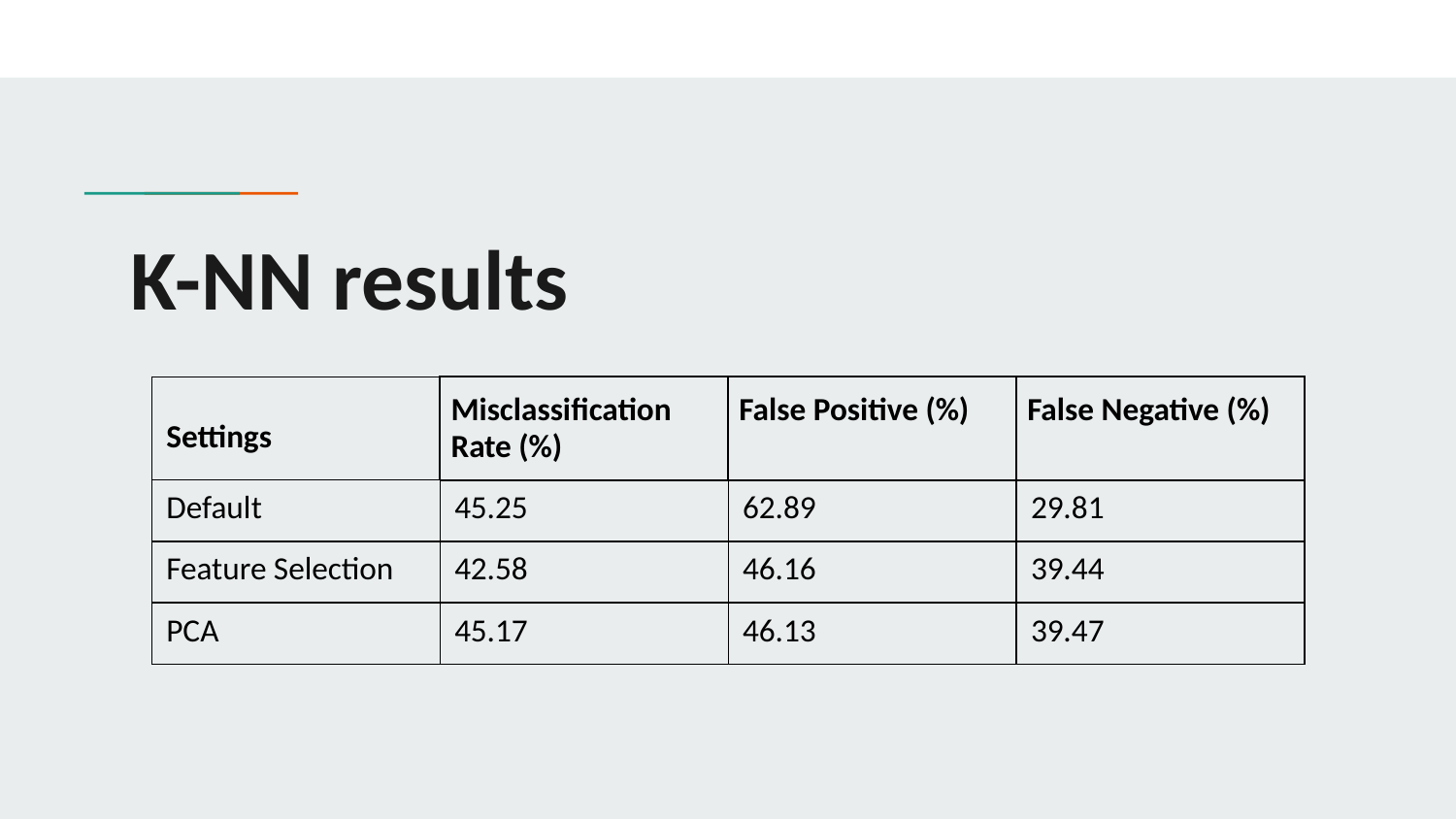

# K-NN results
| Settings | Misclassification Rate (%) | False Positive (%) | False Negative (%) |
| --- | --- | --- | --- |
| Default | 45.25 | 62.89 | 29.81 |
| Feature Selection | 42.58 | 46.16 | 39.44 |
| PCA | 45.17 | 46.13 | 39.47 |